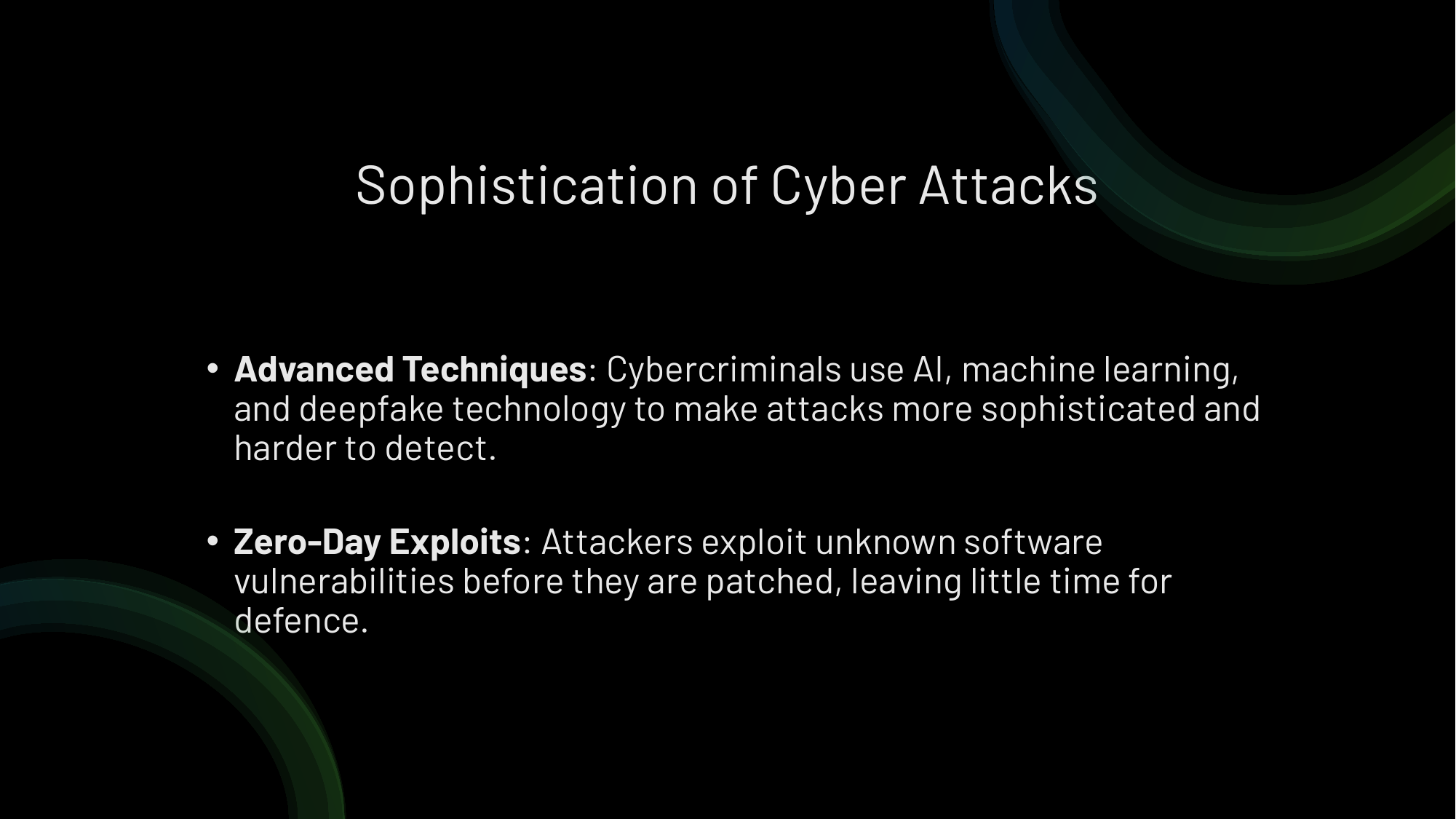

# Sophistication of Cyber Attacks
Advanced Techniques: Cybercriminals use AI, machine learning, and deepfake technology to make attacks more sophisticated and harder to detect.

Zero-Day Exploits: Attackers exploit unknown software vulnerabilities before they are patched, leaving little time for defence.